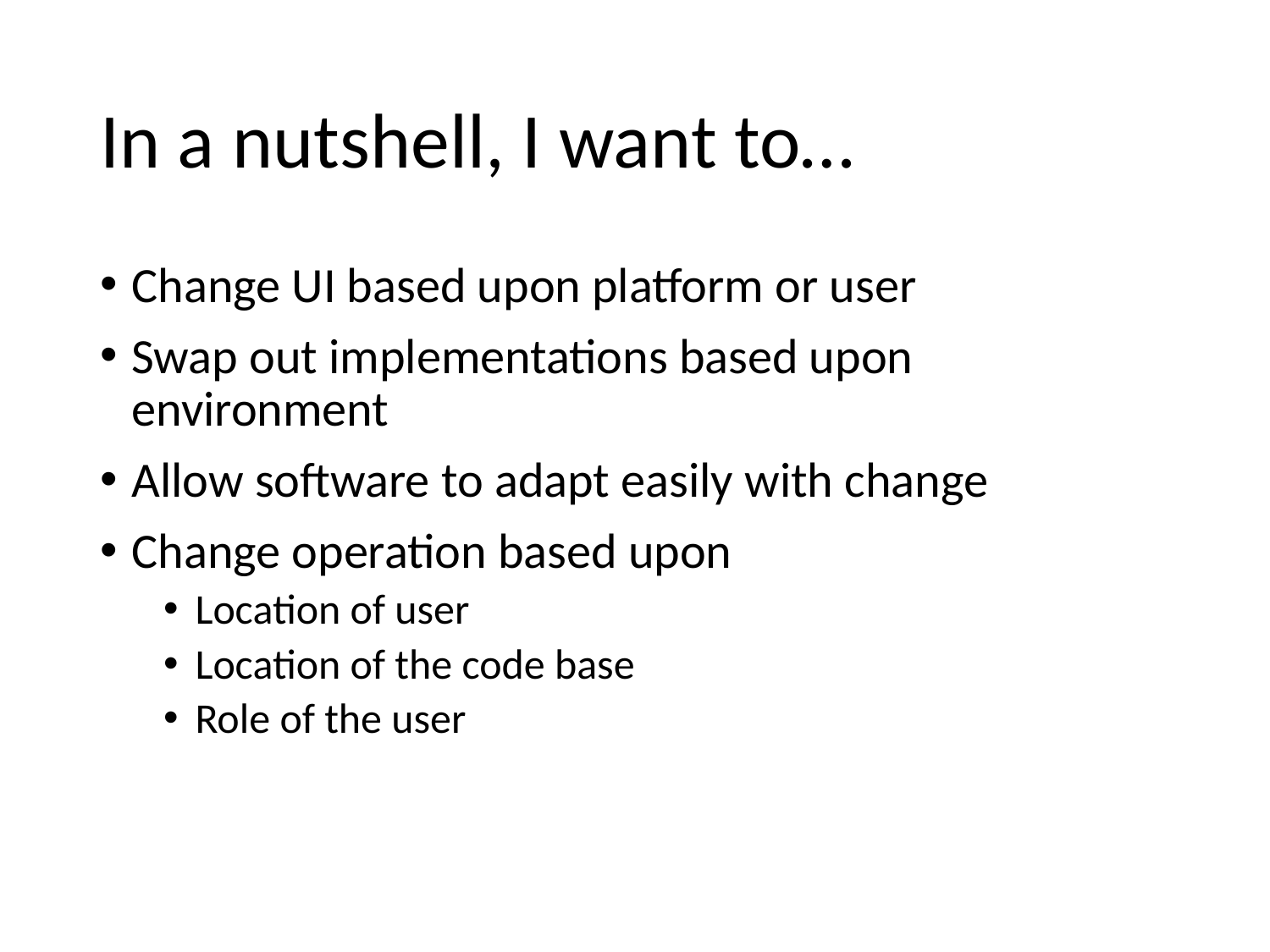

# In a nutshell, I want to…
Change UI based upon platform or user
Swap out implementations based upon environment
Allow software to adapt easily with change
Change operation based upon
Location of user
Location of the code base
Role of the user